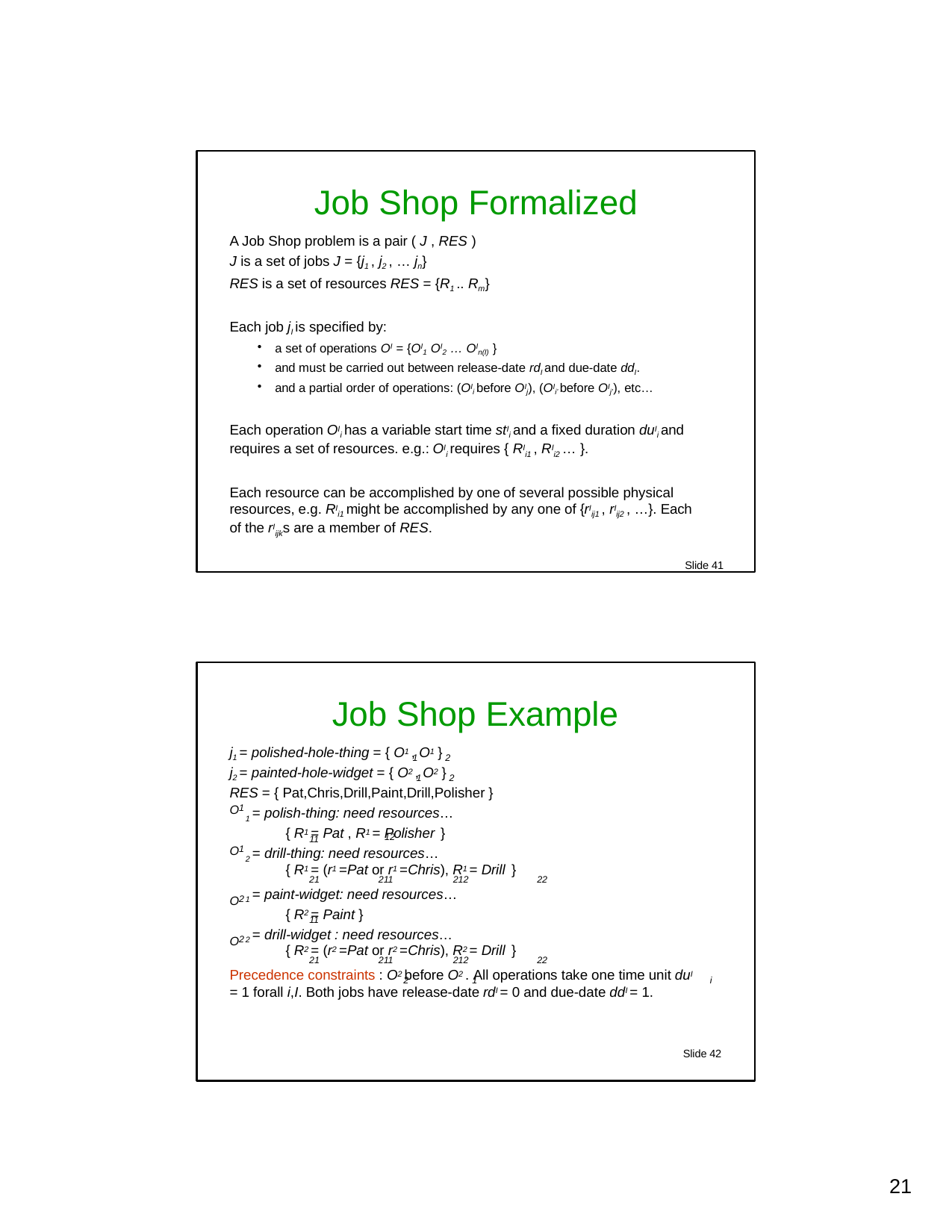

Job Shop Formalized
A Job Shop problem is a pair ( J , RES )
J is a set of jobs J = {j1 , j2 , … jn}
RES is a set of resources RES = {R1 .. Rm}

Each job jI is specified by:
a set of operations OI = {OI1 OI2 … OIn(I) }
and must be carried out between release-date rdI and due-date ddI.
and a partial order of operations: (OIi before OIj), (OIi’ before OIj’), etc…

Each operation OIi has a variable start time stIi and a fixed duration duIi and  requires a set of resources. e.g.: OIi requires { RIi1 , RIi2 … }.

Each resource can be accomplished by one of several possible physical  resources, e.g. RIi1 might be accomplished by any one of {rIij1 , rIij2 , …}. Each  of the rIijks are a member of RES.

Slide 41

Job Shop Example
j1 = polished-hole-thing = { O1 , O1 }
1	2
j2 = painted-hole-widget = { O2 , O2 }
1	2
RES = { Pat,Chris,Drill,Paint,Drill,Polisher }
O1
1 = polish-thing: need resources…
{ R1 = Pat , R1 = Polisher }
12
O1
11
2 = drill-thing: need resources…
{ R1 = (r1 =Pat or r1 =Chris), R1 = Drill }
21	211	212	22
O2
1 = paint-widget: need resources…
{ R2 = Paint }
11
O2
2 = drill-widget : need resources…
{ R2 = (r2 =Pat or r2 =Chris), R2 = Drill }
21	211	212	22
Precedence constraints : O2 before O2 . All operations take one time unit duI
2	1
i
= 1 forall i,I. Both jobs have release-date rdI = 0 and due-date ddI = 1.
Slide 42
21